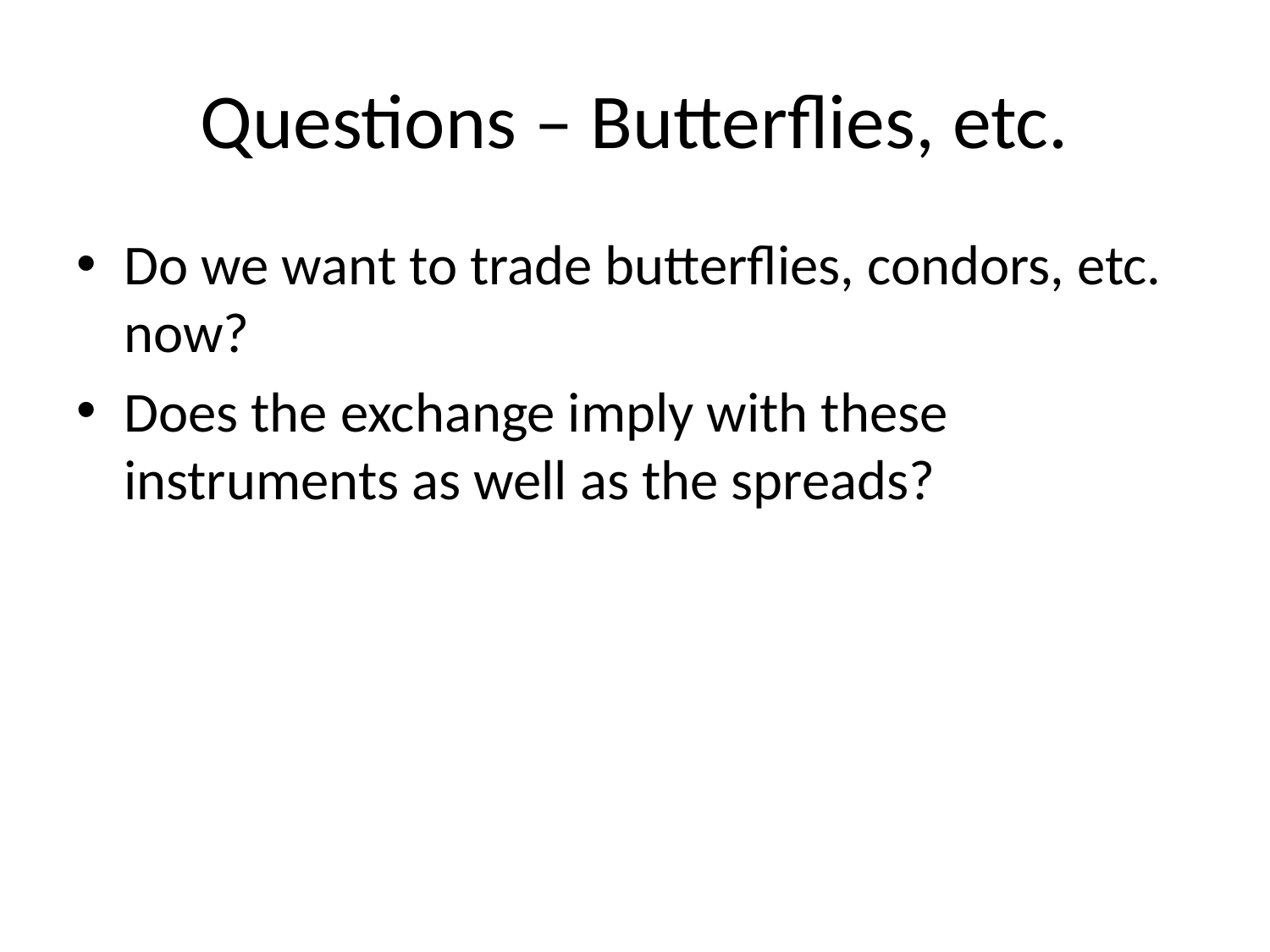

# Questions – Butterflies, etc.
Do we want to trade butterflies, condors, etc. now?
Does the exchange imply with these instruments as well as the spreads?